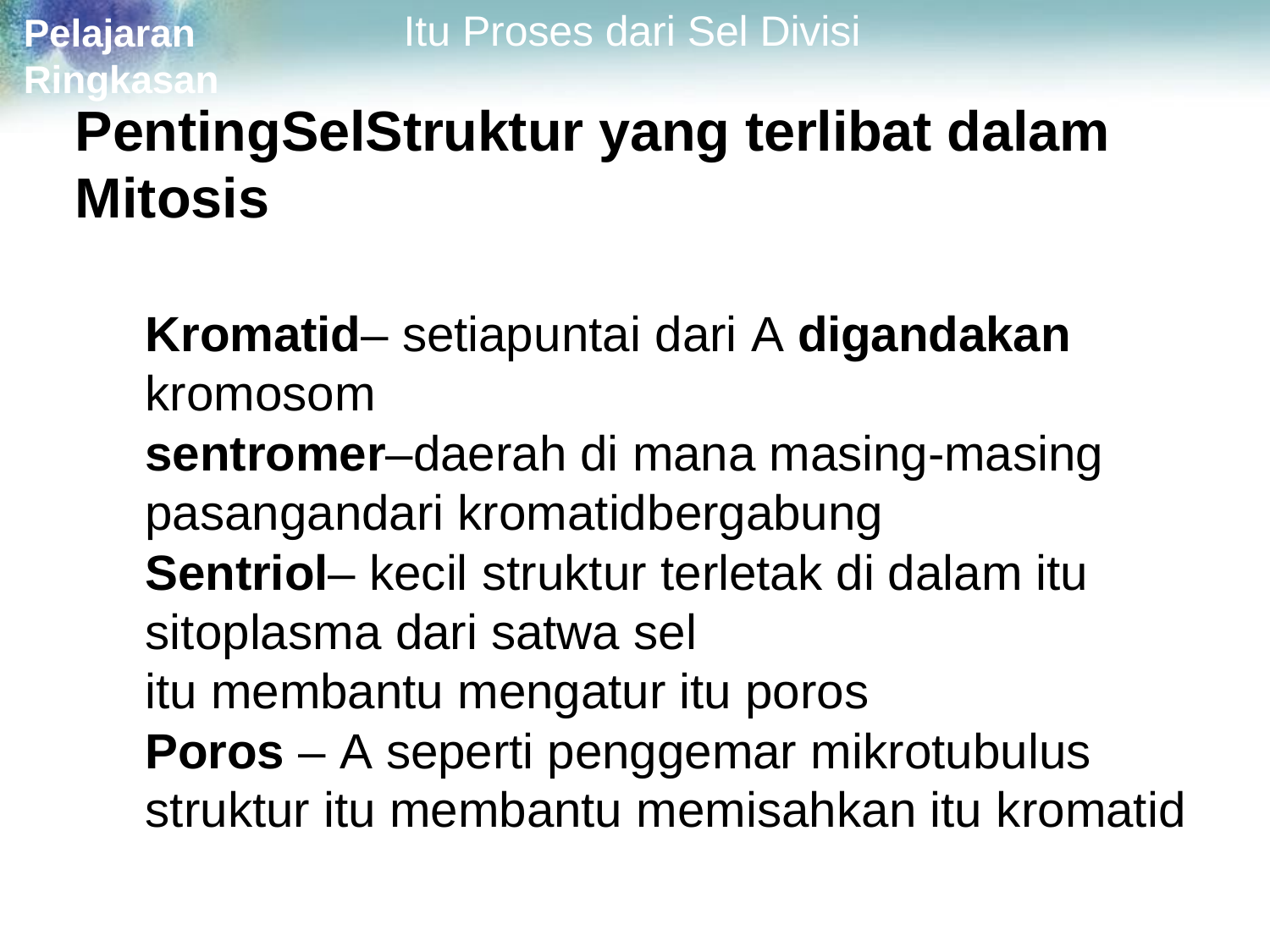

# Itu Proses dari Sel Divisi
Pelajaran Ringkasan
PentingSelStruktur yang terlibat dalam Mitosis

Kromatid– setiapuntai dari A digandakan kromosom
sentromer–daerah di mana masing-masing pasangandari kromatidbergabung
Sentriol– kecil struktur terletak di dalam itu sitoplasma dari satwa sel
itu membantu mengatur itu poros
Poros – A seperti penggemar mikrotubulus struktur itu membantu memisahkan itu kromatid